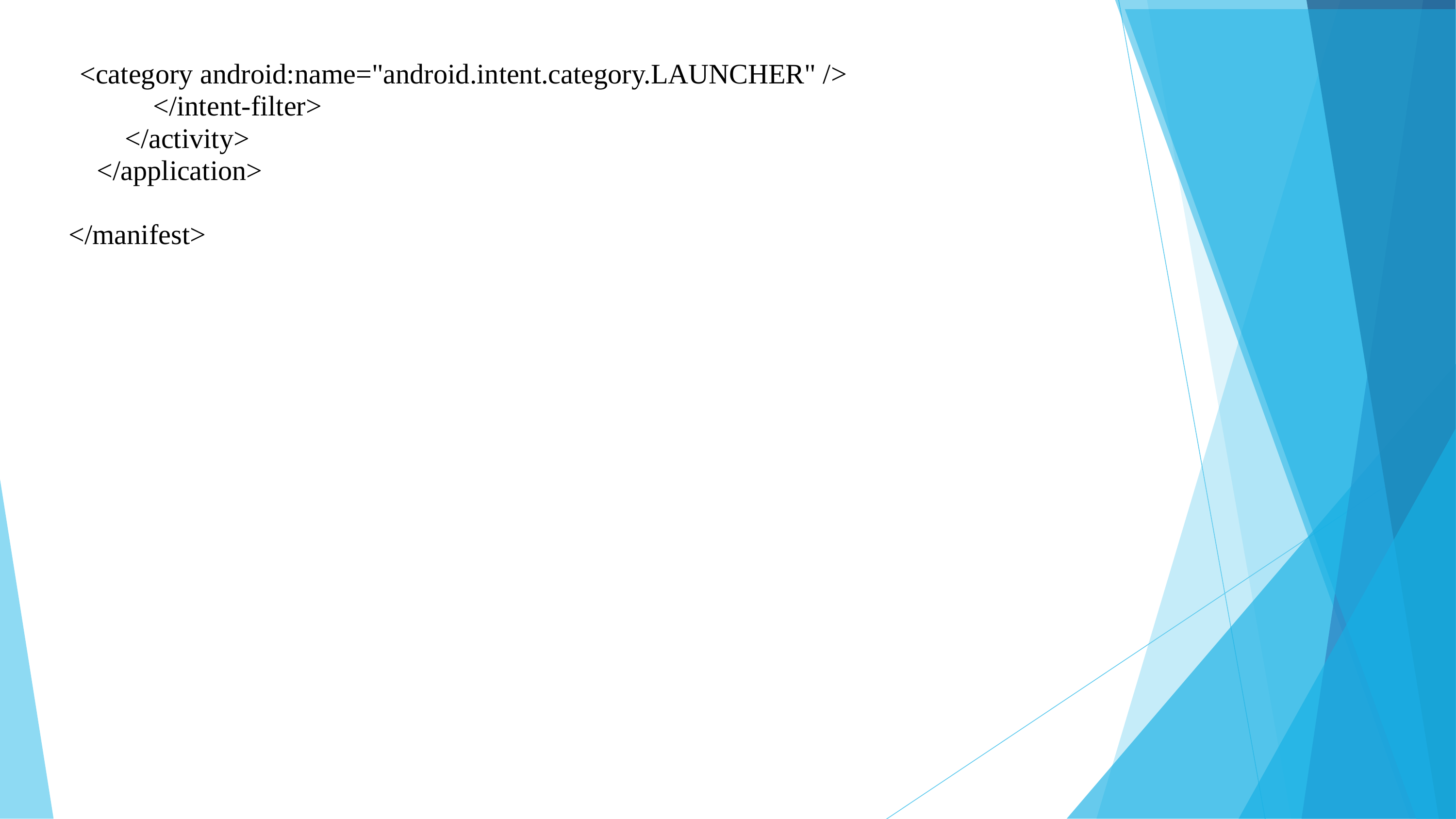

<category android:name="android.intent.category.LAUNCHER" />
            </intent-filter>
        </activity>
    </application>

</manifest>